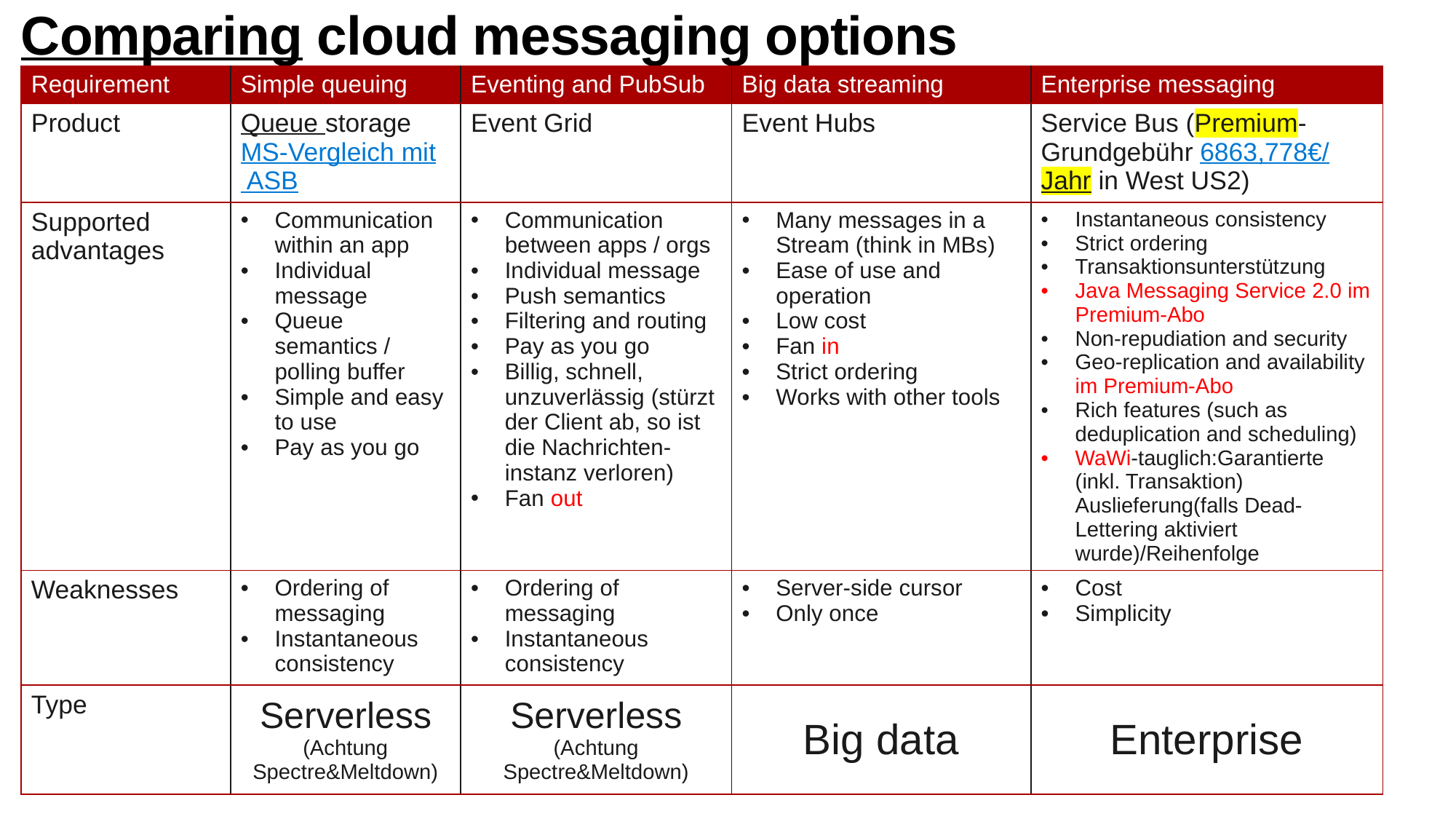

# Comparing cloud messaging options
| Requirement | Simple queuing | Eventing and PubSub | Big data streaming | Enterprise messaging |
| --- | --- | --- | --- | --- |
| Product | Queue storage MS-Vergleich mit ASB | Event Grid | Event Hubs | Service Bus (Premium-Grundgebühr 6863,778€/Jahr in West US2) |
| Supported advantages | Communication within an app Individual message Queue semantics / polling buffer Simple and easy to use Pay as you go | Communication between apps / orgs Individual message Push semantics Filtering and routing Pay as you go Billig, schnell, unzuverlässig (stürzt der Client ab, so ist die Nachrichten-instanz verloren) Fan out | Many messages in a Stream (think in MBs) Ease of use and operation Low cost Fan in Strict ordering Works with other tools | Instantaneous consistency Strict ordering Transaktionsunterstützung Java Messaging Service 2.0 im Premium-Abo Non-repudiation and security Geo-replication and availability im Premium-Abo Rich features (such as deduplication and scheduling) WaWi-tauglich:Garantierte (inkl. Transaktion) Auslieferung(falls Dead-Lettering aktiviert wurde)/Reihenfolge |
| Weaknesses | Ordering of messaging Instantaneous consistency | Ordering of messaging Instantaneous consistency | Server-side cursor Only once | Cost Simplicity |
| Type | Serverless (Achtung Spectre&Meltdown) | Serverless (Achtung Spectre&Meltdown) | Big data | Enterprise |